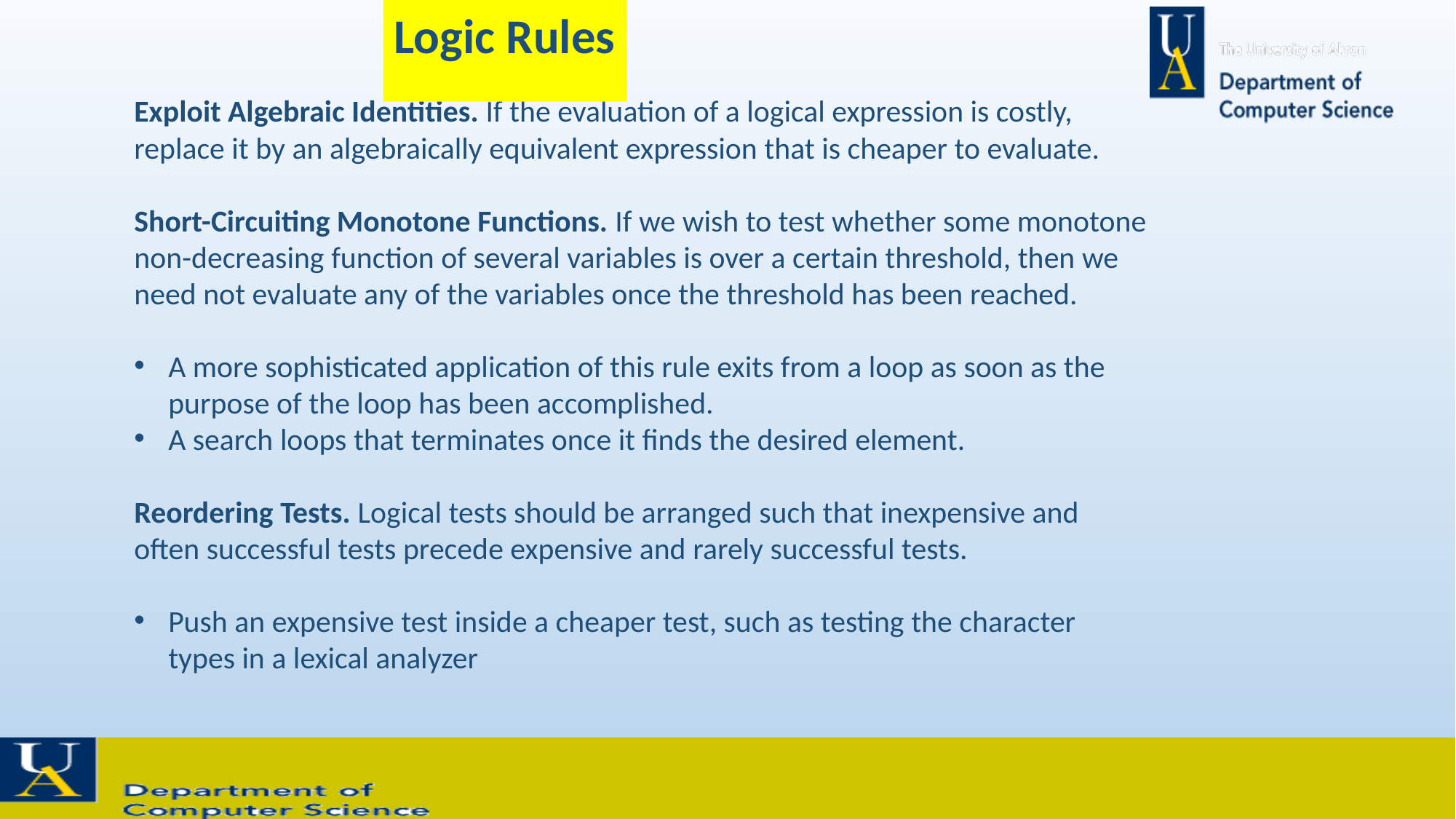

Logic Rules

Exploit Algebraic Identities. If the evaluation of a logical expression is costly, replace it by an algebraically equivalent expression that is cheaper to evaluate.

Short-Circuiting Monotone Functions. If we wish to test whether some monotone non-decreasing function of several variables is over a certain threshold, then we need not evaluate any of the variables once the threshold has been reached.

A more sophisticated application of this rule exits from a loop as soon as the purpose of the loop has been accomplished.
A search loops that terminates once it finds the desired element.

Reordering Tests. Logical tests should be arranged such that inexpensive and often successful tests precede expensive and rarely successful tests.

Push an expensive test inside a cheaper test, such as testing the character types in a lexical analyzer